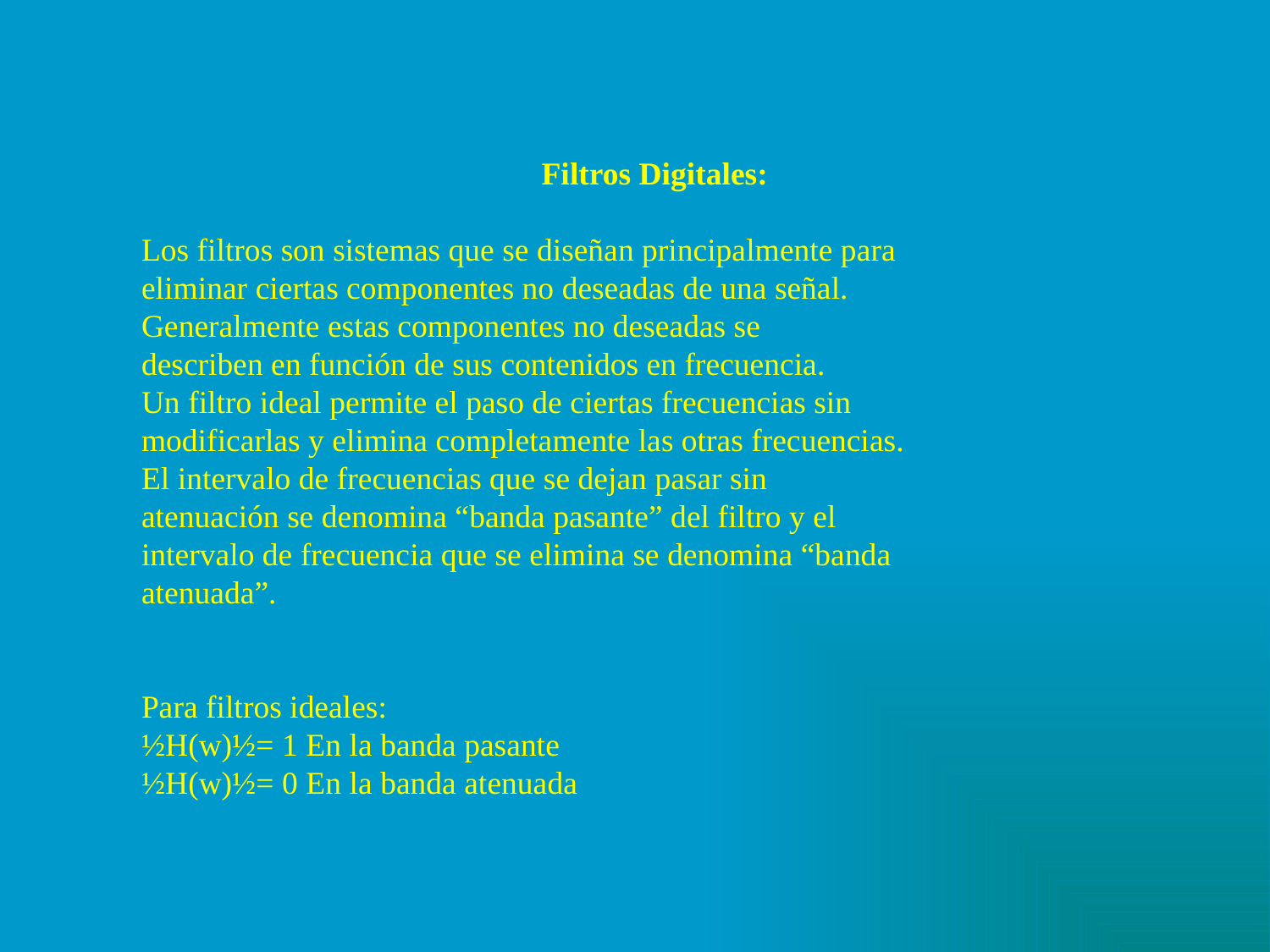

Filtros Digitales:

Los filtros son sistemas que se diseñan principalmente para
eliminar ciertas componentes no deseadas de una señal.
Generalmente estas componentes no deseadas se
describen en función de sus contenidos en frecuencia.
Un filtro ideal permite el paso de ciertas frecuencias sin
modificarlas y elimina completamente las otras frecuencias.
El intervalo de frecuencias que se dejan pasar sin
atenuación se denomina “banda pasante” del filtro y el
intervalo de frecuencia que se elimina se denomina “banda
atenuada”.

Para filtros ideales:
½H(w)½= 1 En la banda pasante
½H(w)½= 0 En la banda atenuada